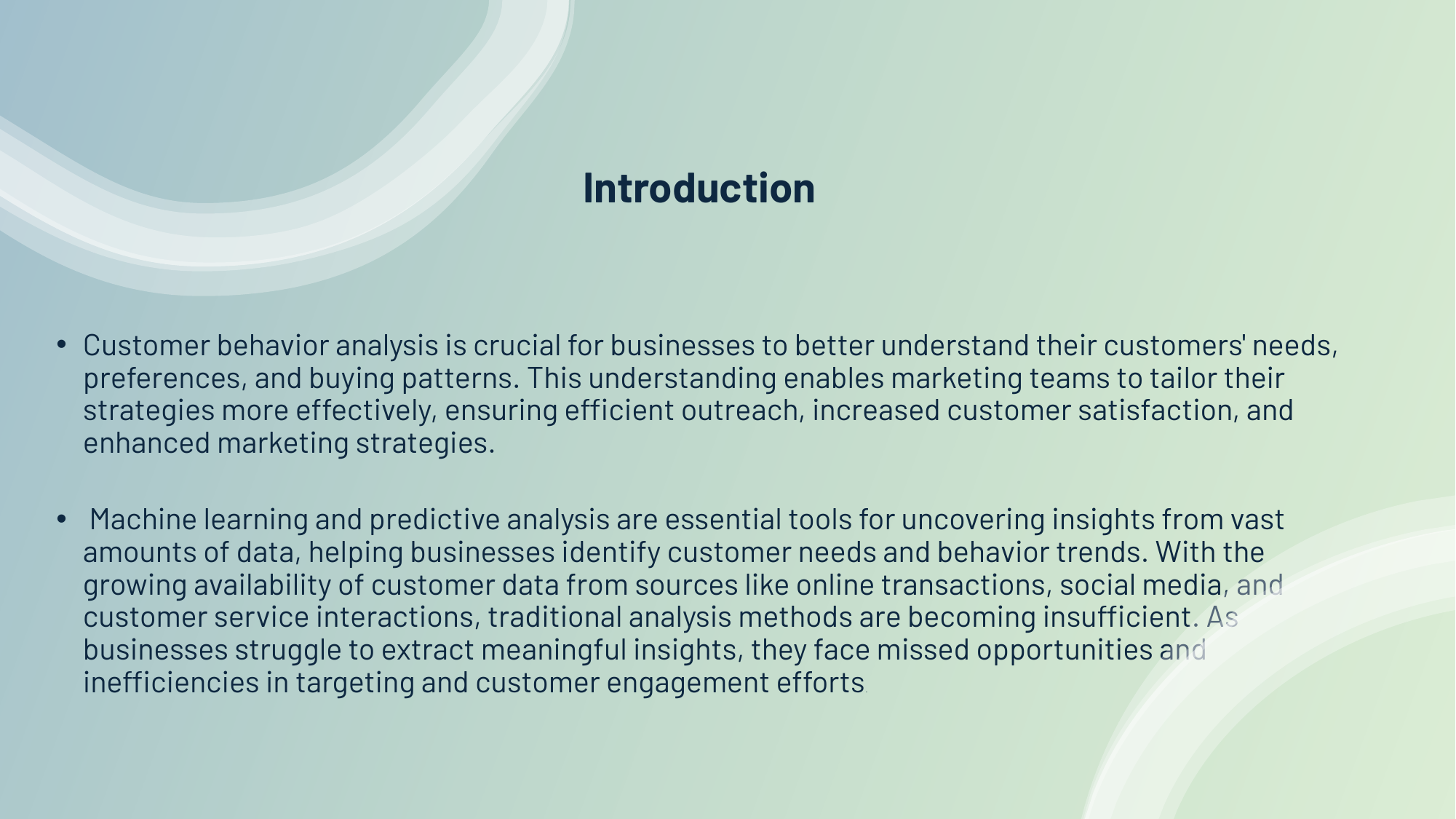

# Introduction

Customer behavior analysis is crucial for businesses to better understand their customers' needs, preferences, and buying patterns. This understanding enables marketing teams to tailor their strategies more effectively, ensuring efficient outreach, increased customer satisfaction, and enhanced marketing strategies.

 Machine learning and predictive analysis are essential tools for uncovering insights from vast amounts of data, helping businesses identify customer needs and behavior trends. With the growing availability of customer data from sources like online transactions, social media, and customer service interactions, traditional analysis methods are becoming insufficient. As businesses struggle to extract meaningful insights, they face missed opportunities and inefficiencies in targeting and customer engagement efforts.